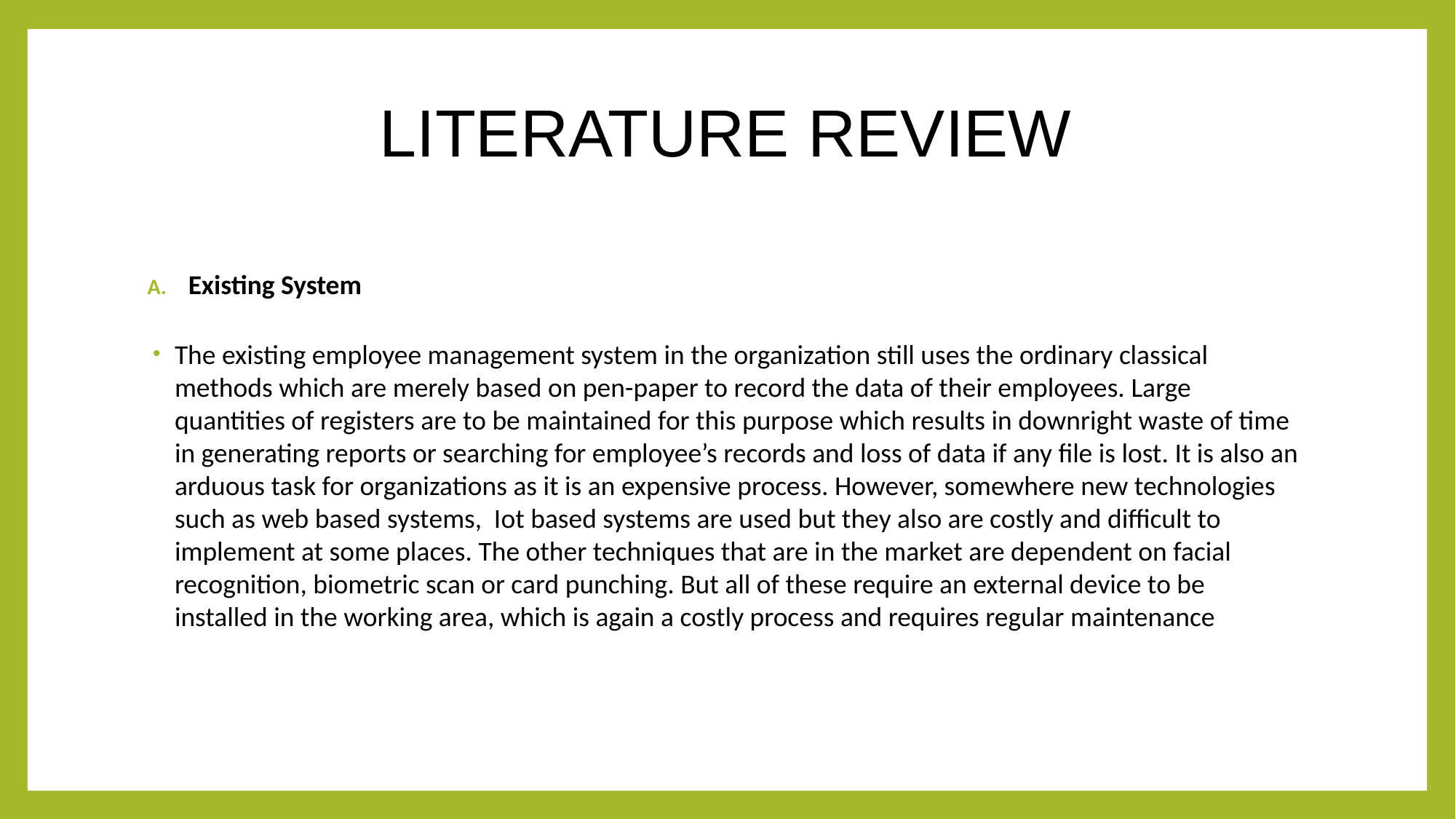

# LITERATURE REVIEW
Existing System
The existing employee management system in the organization still uses the ordinary classical methods which are merely based on pen-paper to record the data of their employees. Large quantities of registers are to be maintained for this purpose which results in downright waste of time in generating reports or searching for employee’s records and loss of data if any file is lost. It is also an arduous task for organizations as it is an expensive process. However, somewhere new technologies such as web based systems,  Iot based systems are used but they also are costly and difficult to implement at some places. The other techniques that are in the market are dependent on facial recognition, biometric scan or card punching. But all of these require an external device to be installed in the working area, which is again a costly process and requires regular maintenance